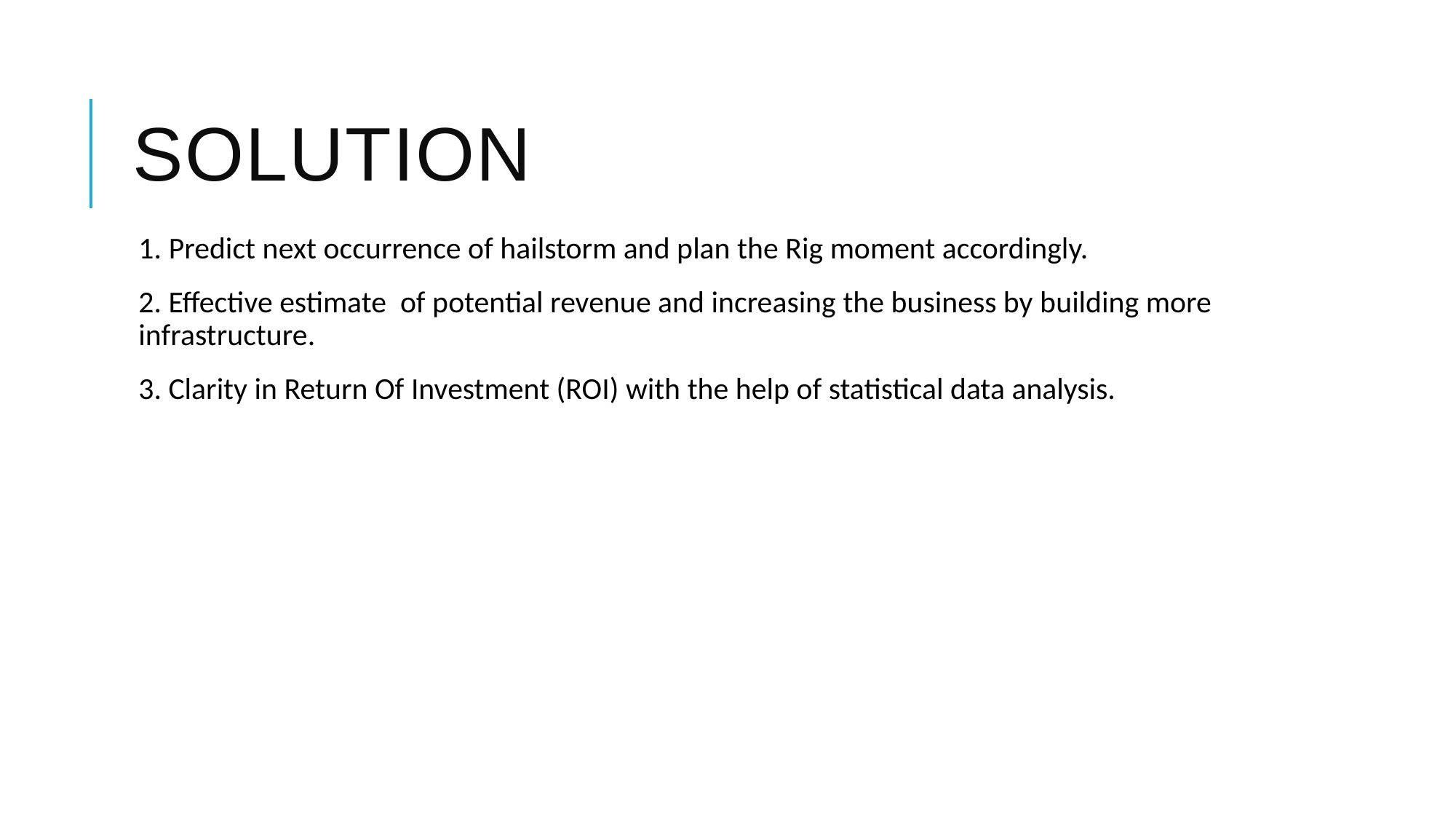

# solution
1. Predict next occurrence of hailstorm and plan the Rig moment accordingly.
2. Effective estimate  of potential revenue and increasing the business by building more infrastructure.
3. Clarity in Return Of Investment (ROI) with the help of statistical data analysis.